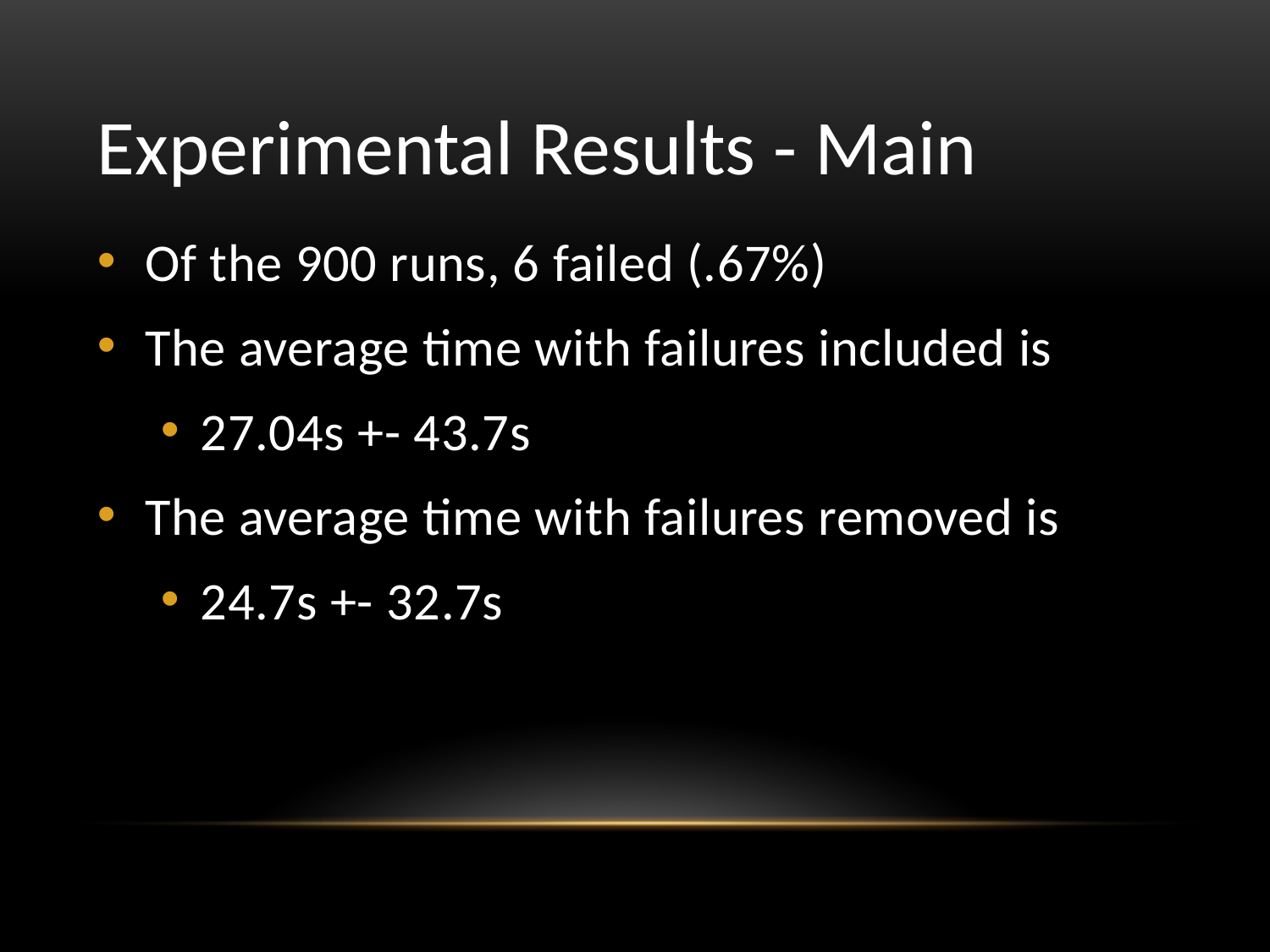

# Experimental Results - Main
Of the 900 runs, 6 failed (.67%)
The average time with failures included is
27.04s +- 43.7s
The average time with failures removed is
24.7s +- 32.7s